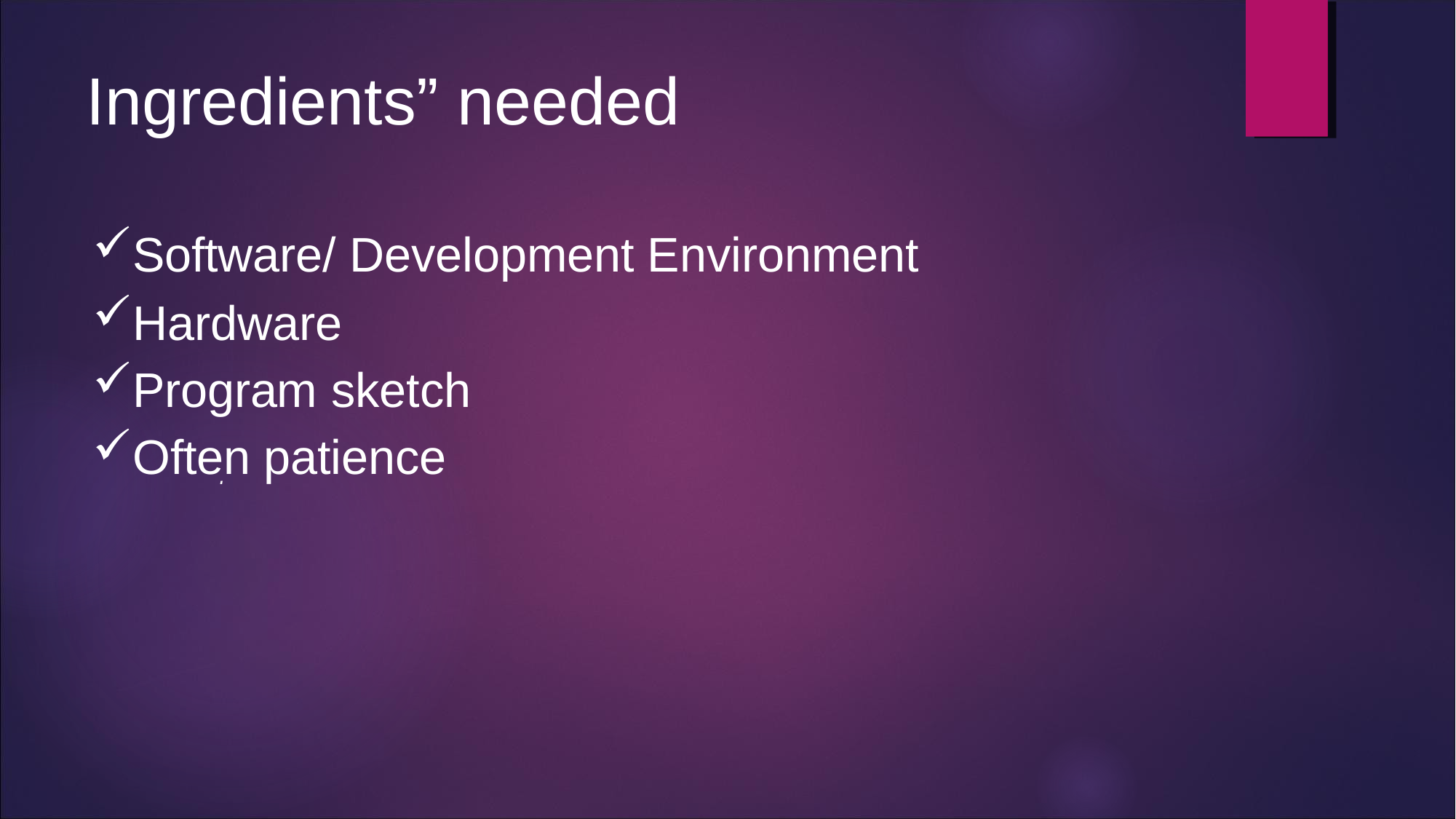

# Ingredients” needed
Software/ Development Environment
Hardware
Program sketch
Often patience
.